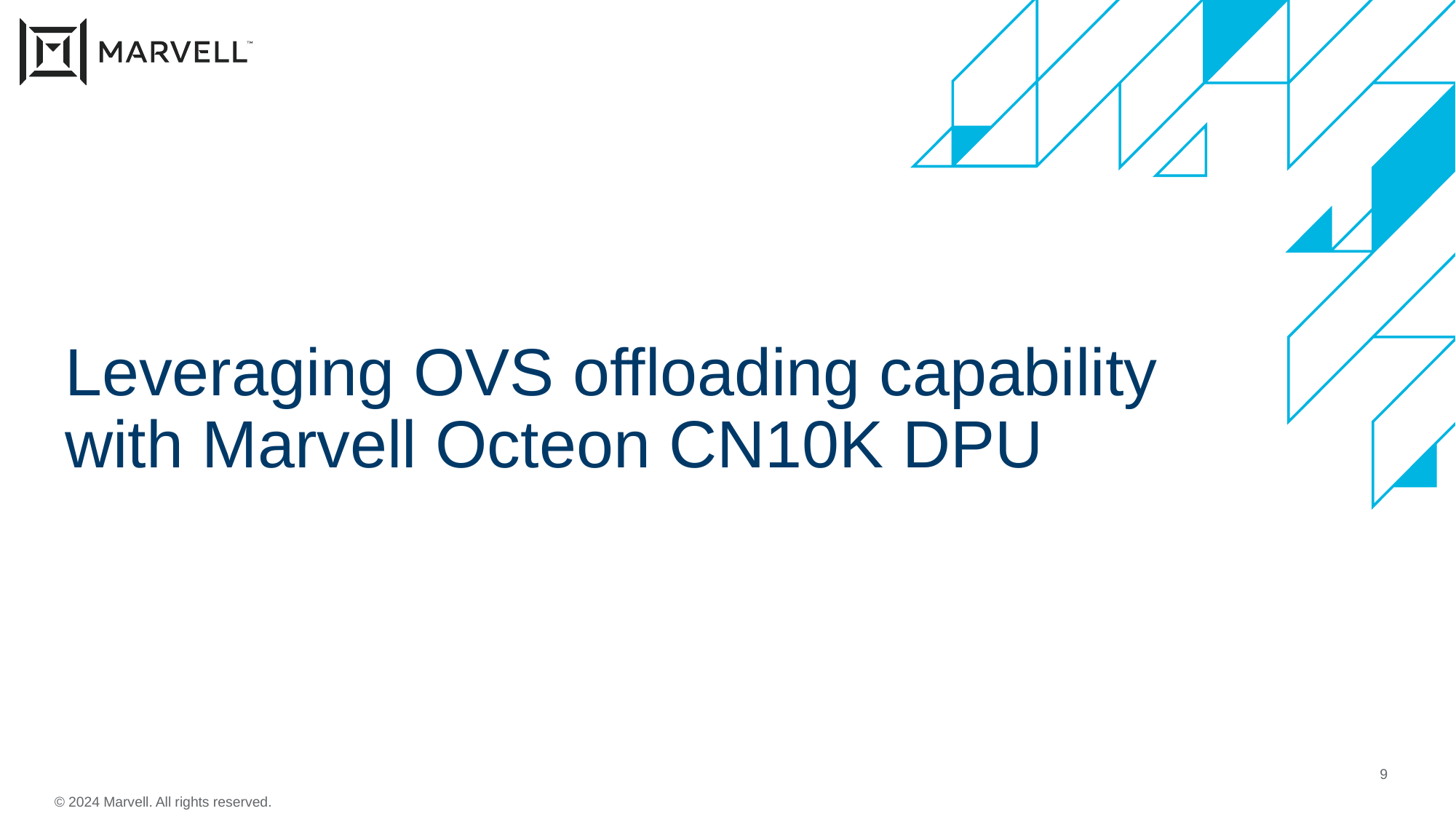

# Leveraging OVS offloading capability with Marvell Octeon CN10K DPU